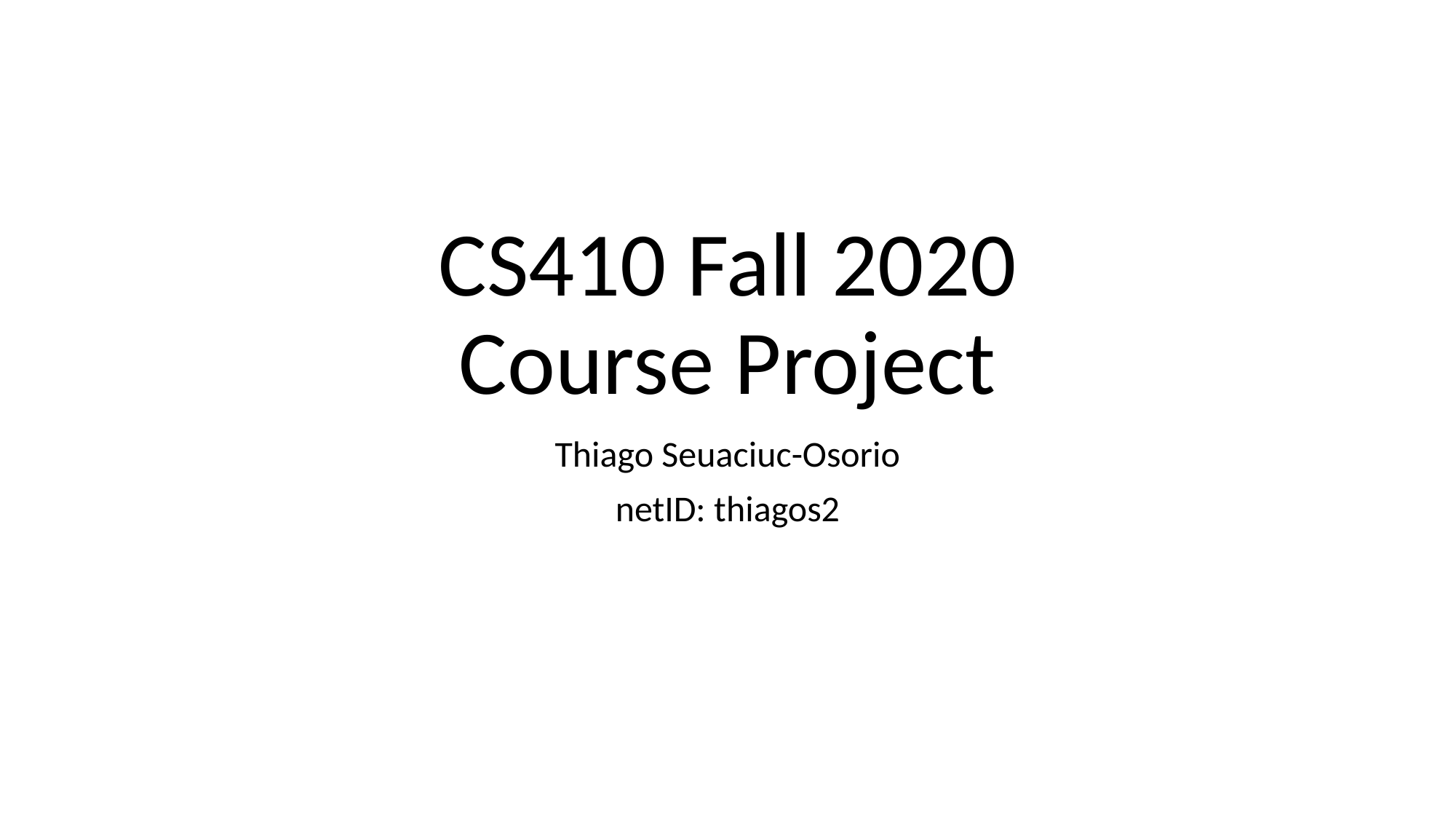

# CS410 Fall 2020 Course Project
Thiago Seuaciuc-Osorio
netID: thiagos2